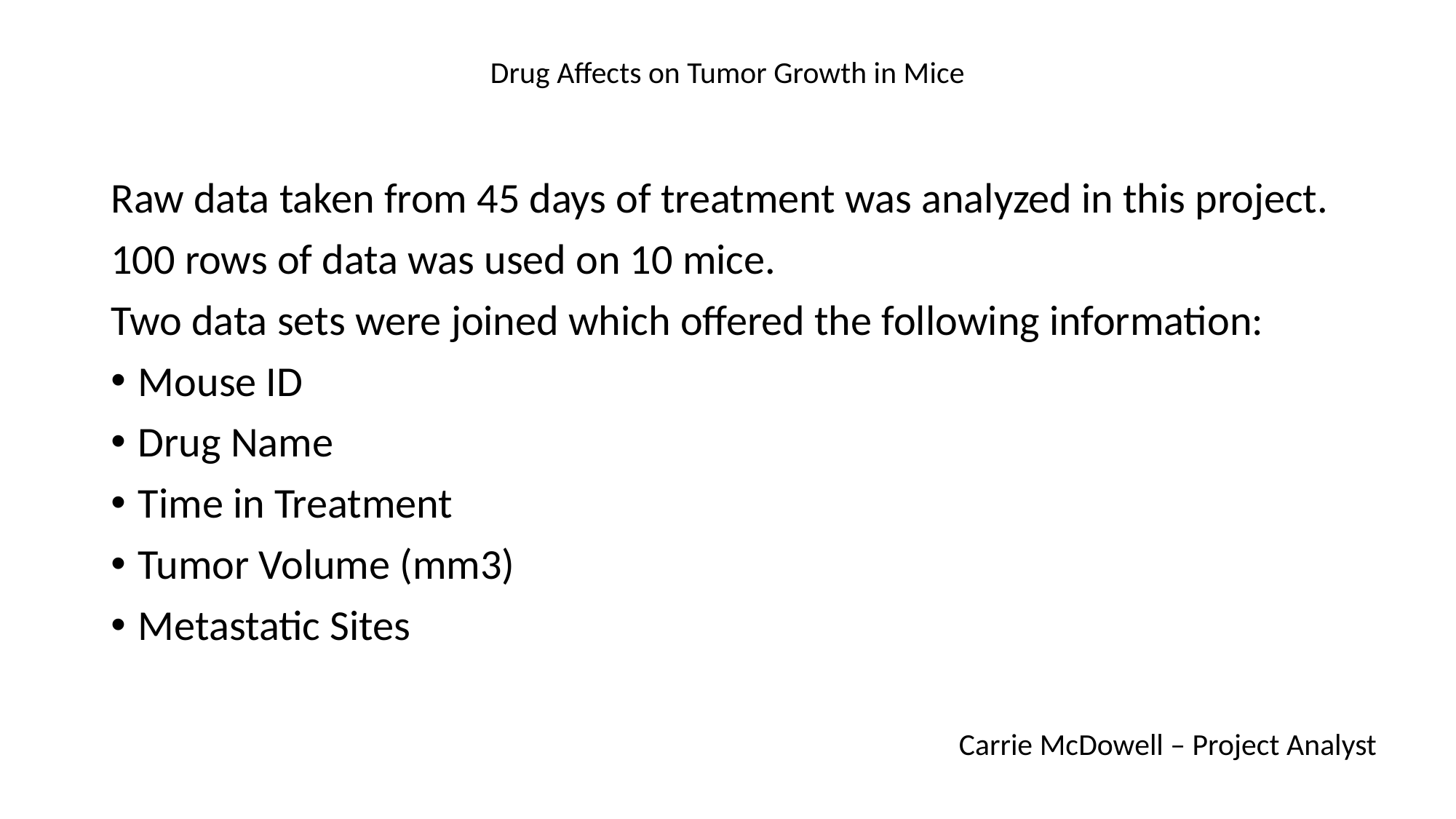

# Drug Affects on Tumor Growth in Mice
Raw data taken from 45 days of treatment was analyzed in this project.
100 rows of data was used on 10 mice.
Two data sets were joined which offered the following information:
Mouse ID
Drug Name
Time in Treatment
Tumor Volume (mm3)
Metastatic Sites
Carrie McDowell – Project Analyst